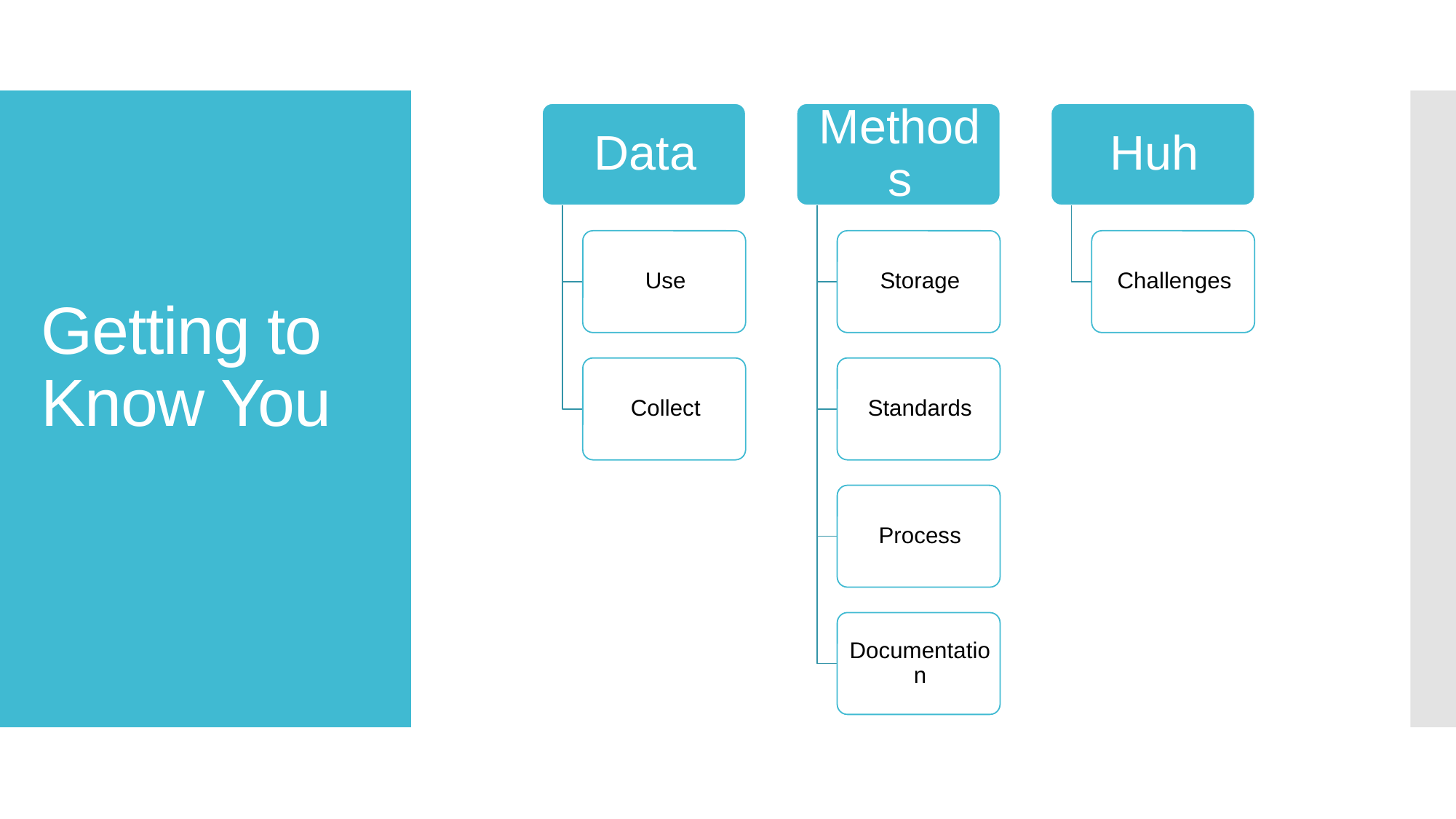

Data
Use
Collect
Methods
Storage
Standards
Process
Documentation
Huh
Challenges
# Getting to Know You